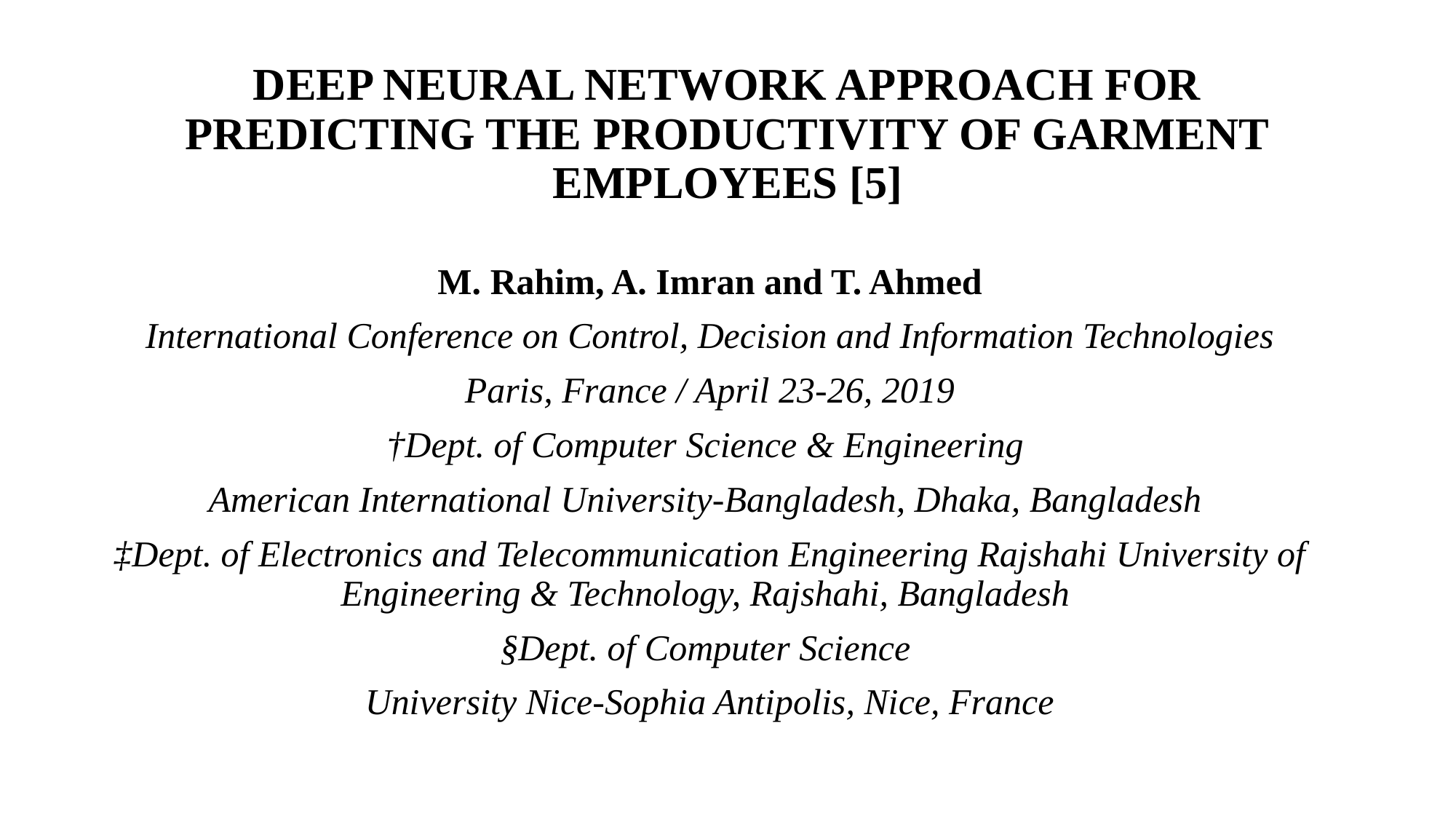

# DEEP NEURAL NETWORK APPROACH FOR PREDICTING THE PRODUCTIVITY OF GARMENT EMPLOYEES [5]
M. Rahim, A. Imran and T. Ahmed
International Conference on Control, Decision and Information Technologies
Paris, France / April 23-26, 2019
†Dept. of Computer Science & Engineering
American International University-Bangladesh, Dhaka, Bangladesh
‡Dept. of Electronics and Telecommunication Engineering Rajshahi University of Engineering & Technology, Rajshahi, Bangladesh
§Dept. of Computer Science
University Nice-Sophia Antipolis, Nice, France